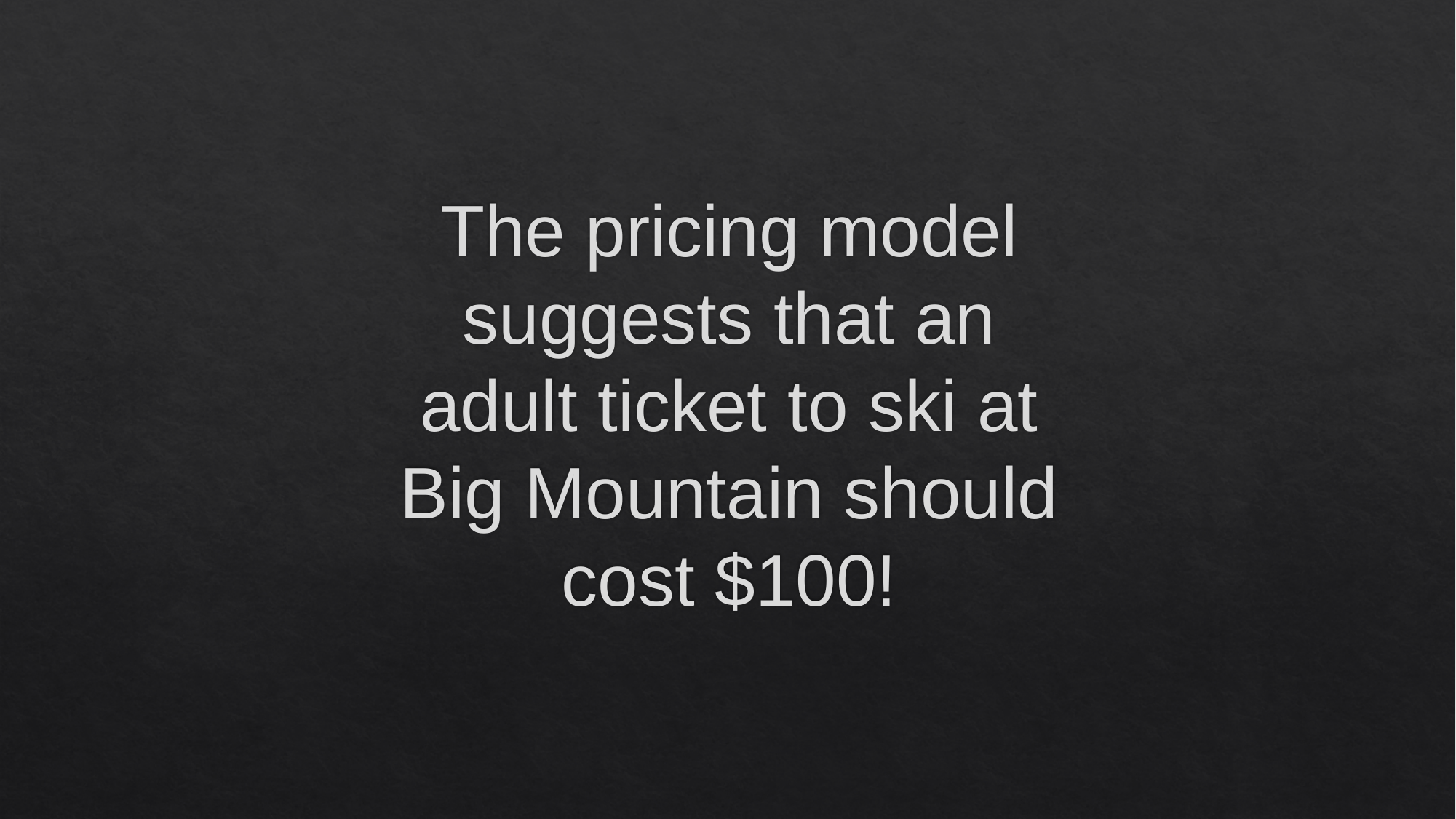

The pricing model suggests that an adult ticket to ski at Big Mountain should cost $100!